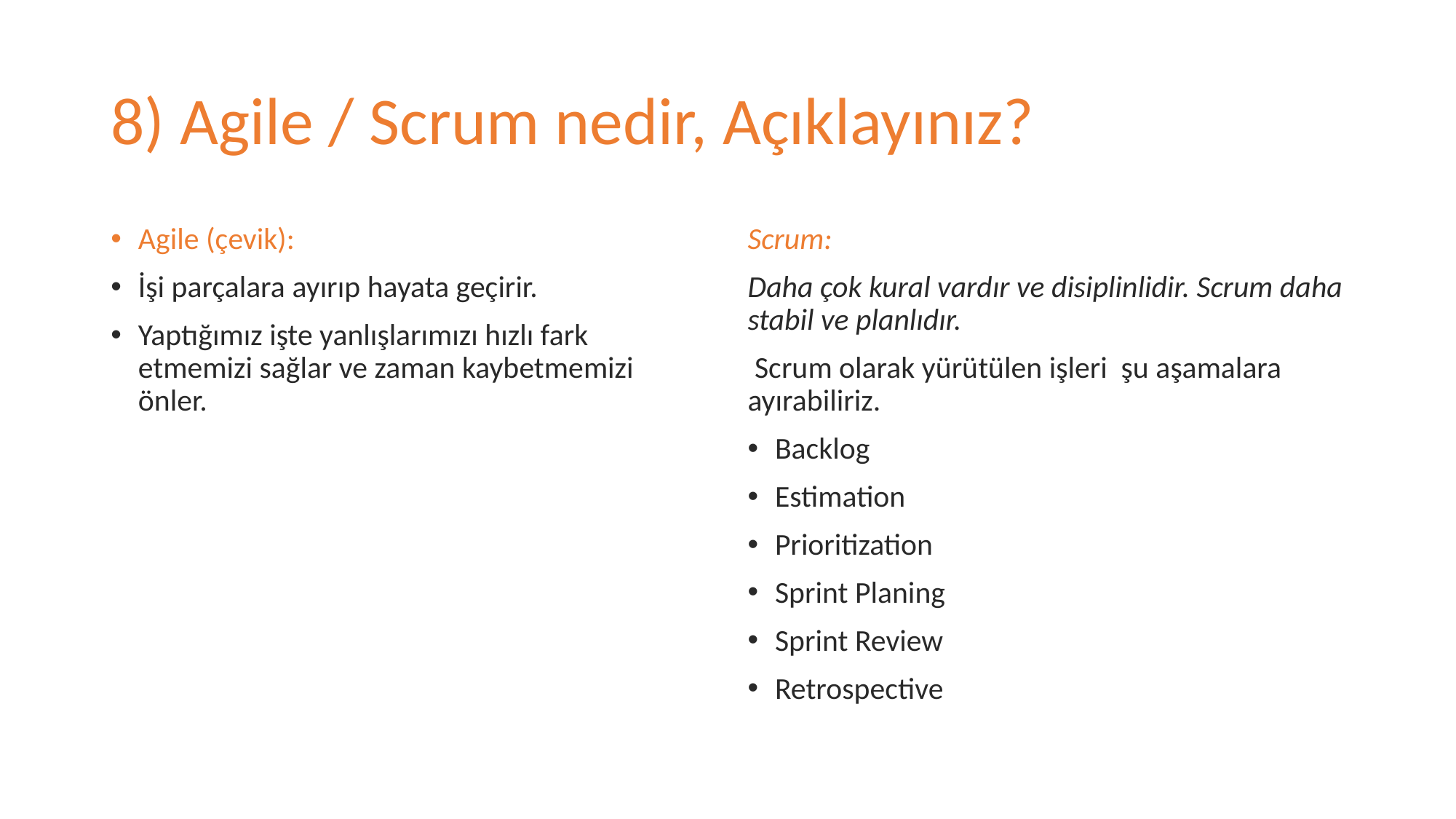

# 8) Agile / Scrum nedir, Açıklayınız?
Agile (çevik):
İşi parçalara ayırıp hayata geçirir.
Yaptığımız işte yanlışlarımızı hızlı fark etmemizi sağlar ve zaman kaybetmemizi önler.

Scrum:
Daha çok kural vardır ve disiplinlidir. Scrum daha stabil ve planlıdır.
 Scrum olarak yürütülen işleri  şu aşamalara    ayırabiliriz.
Backlog
Estimation
Prioritization
Sprint Planing
Sprint Review
Retrospective